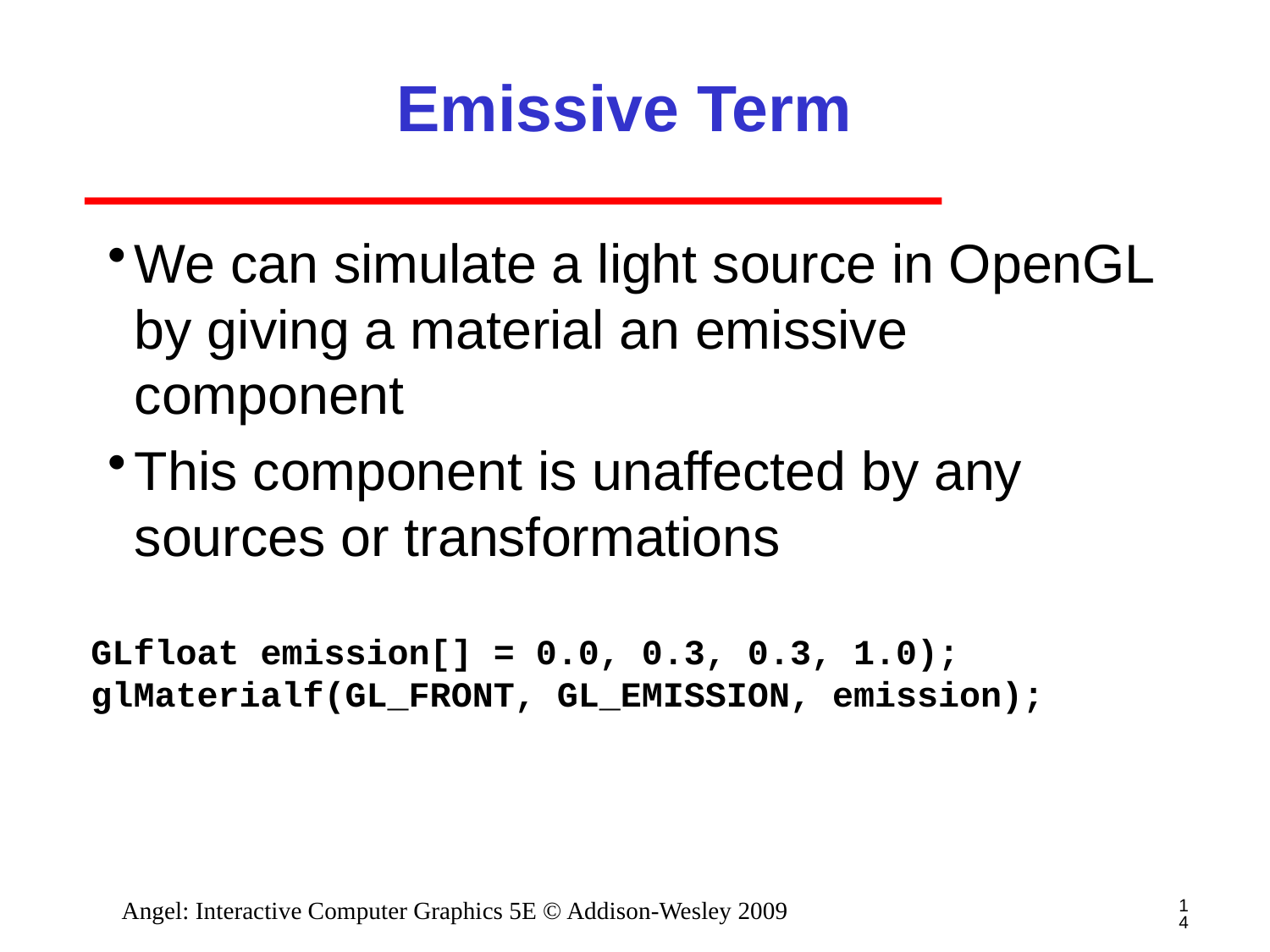

# Emissive Term
We can simulate a light source in OpenGL by giving a material an emissive component
This component is unaffected by any sources or transformations
GLfloat emission[] = 0.0, 0.3, 0.3, 1.0);
glMaterialf(GL_FRONT, GL_EMISSION, emission);
14
Angel: Interactive Computer Graphics 5E © Addison-Wesley 2009